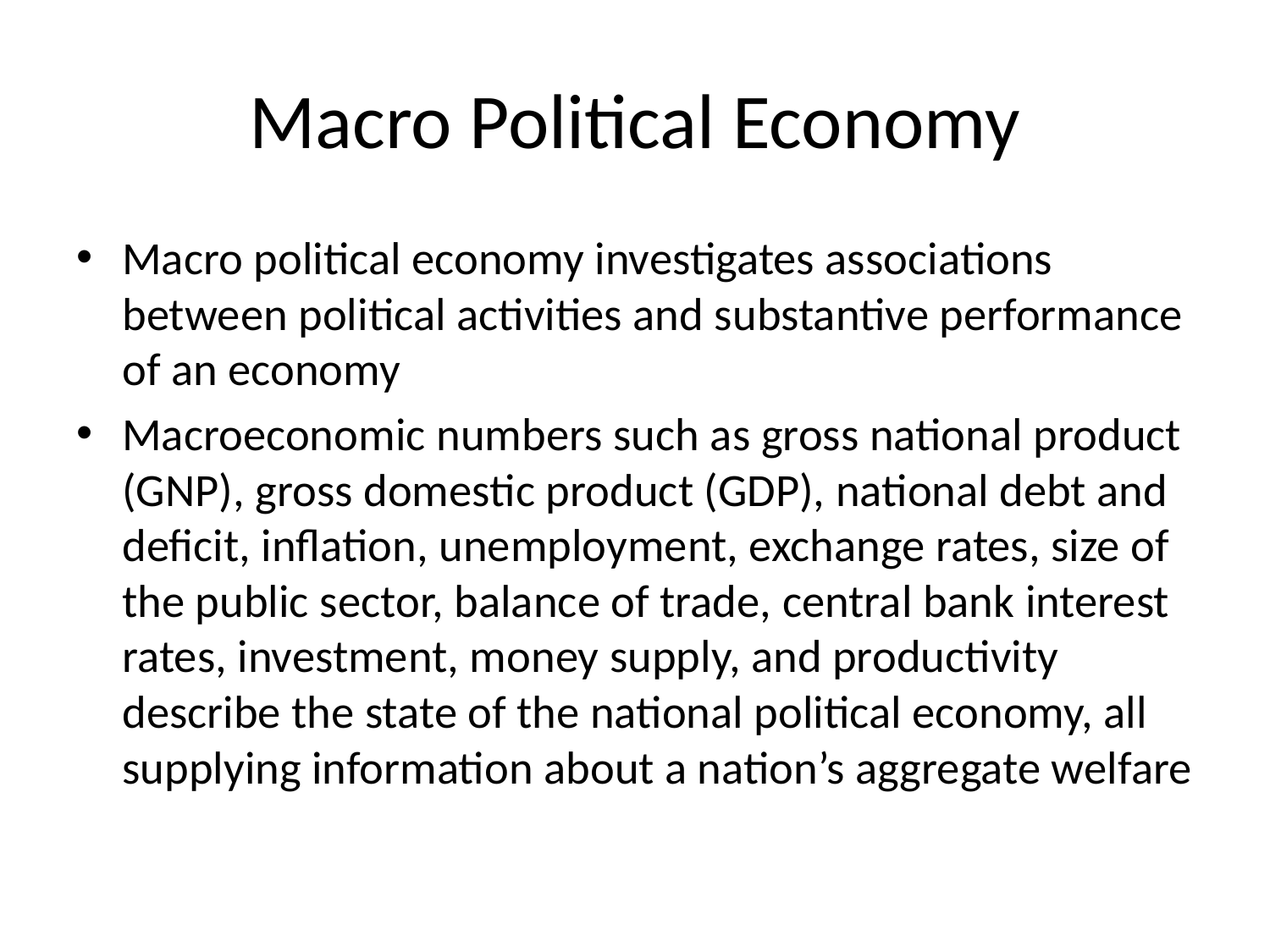

# Macro Political Economy
Macro political economy investigates associations between political activities and substantive performance of an economy
Macroeconomic numbers such as gross national product (GNP), gross domestic product (GDP), national debt and deficit, inflation, unemployment, exchange rates, size of the public sector, balance of trade, central bank interest rates, investment, money supply, and productivity describe the state of the national political economy, all supplying information about a nation’s aggregate welfare